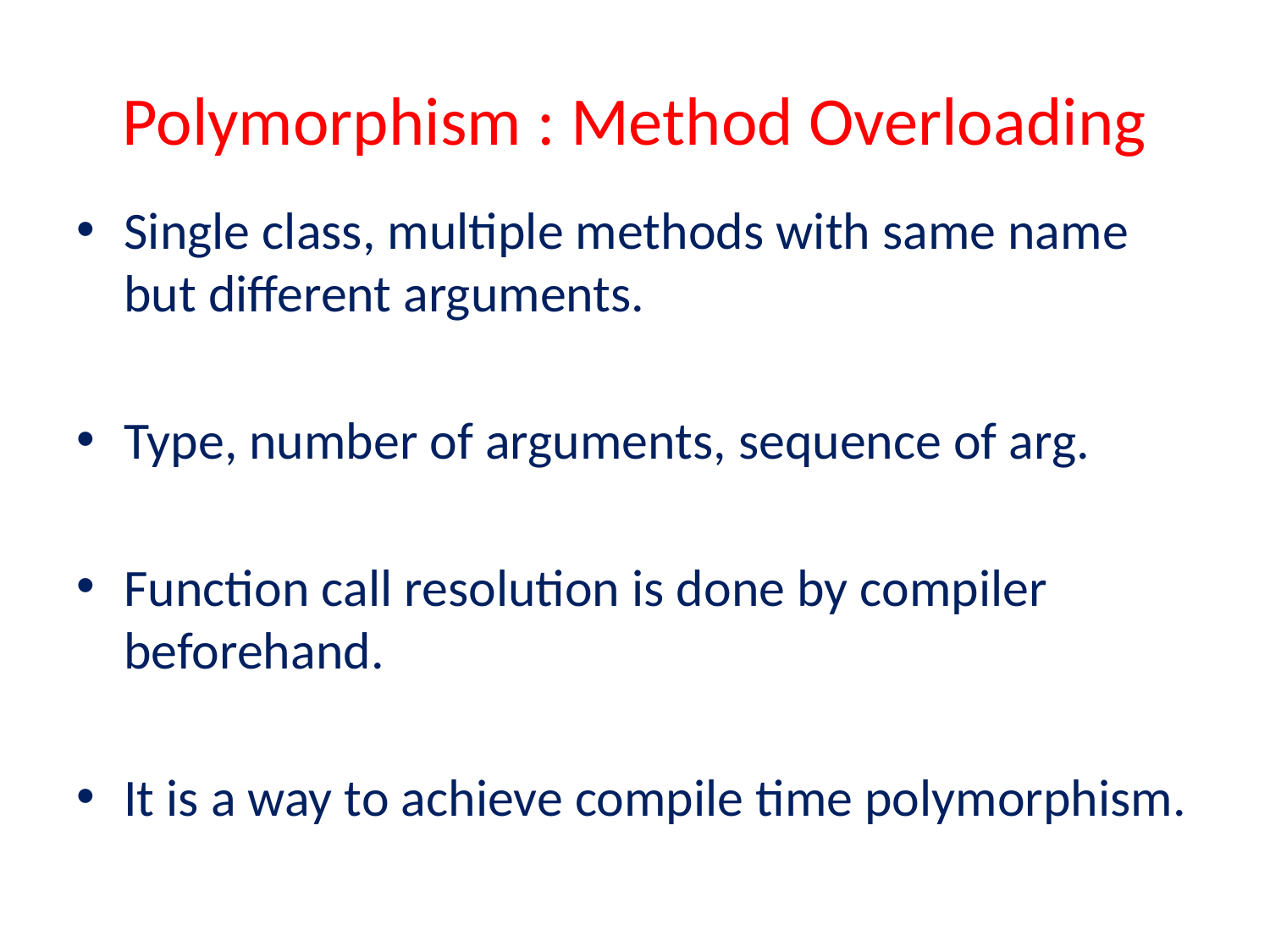

# Polymorphism : Method Overloading
Single class, multiple methods with same name but different arguments.

Type, number of arguments, sequence of arg.

Function call resolution is done by compiler beforehand.

It is a way to achieve compile time polymorphism.